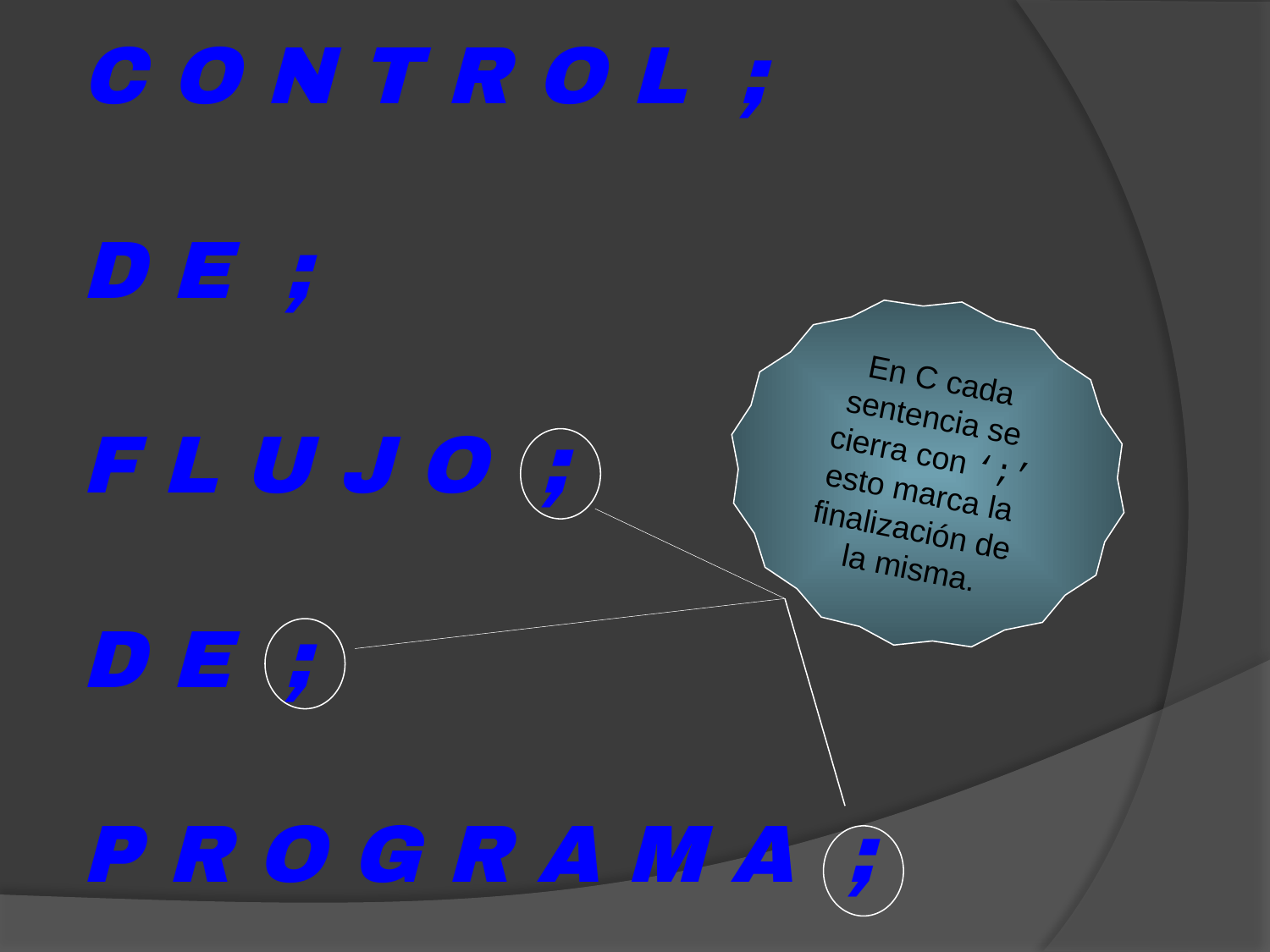

# C O N T R O L  ; D E  ; F L U J O  ; D E  ; P R O G R A M A  ;
En C cada
sentencia se
cierra con ‘;’
esto marca la
finalización de
la misma.